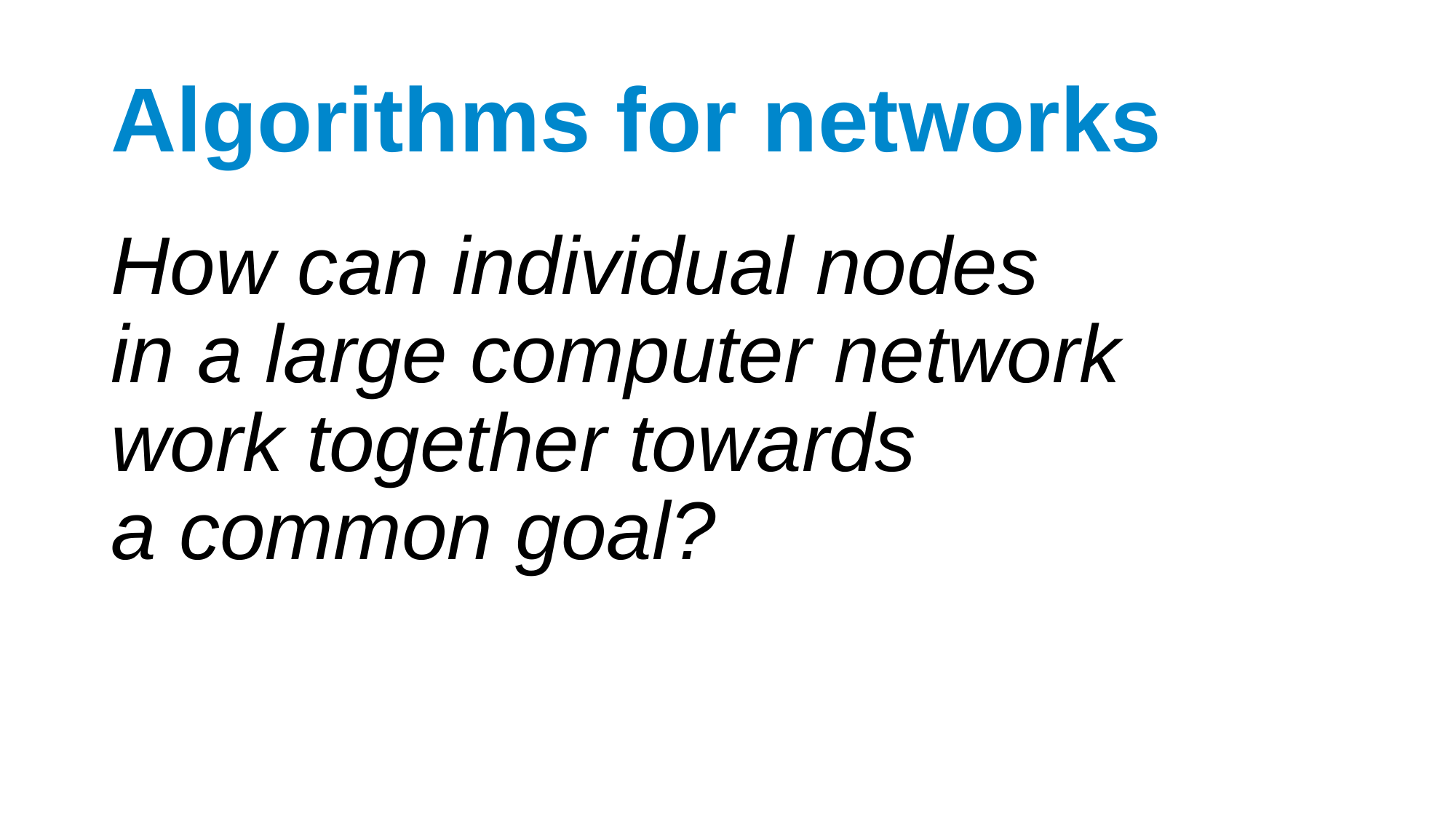

# Algorithms for networks
How can individual nodes
in a large computer network
work together towards
a common goal?